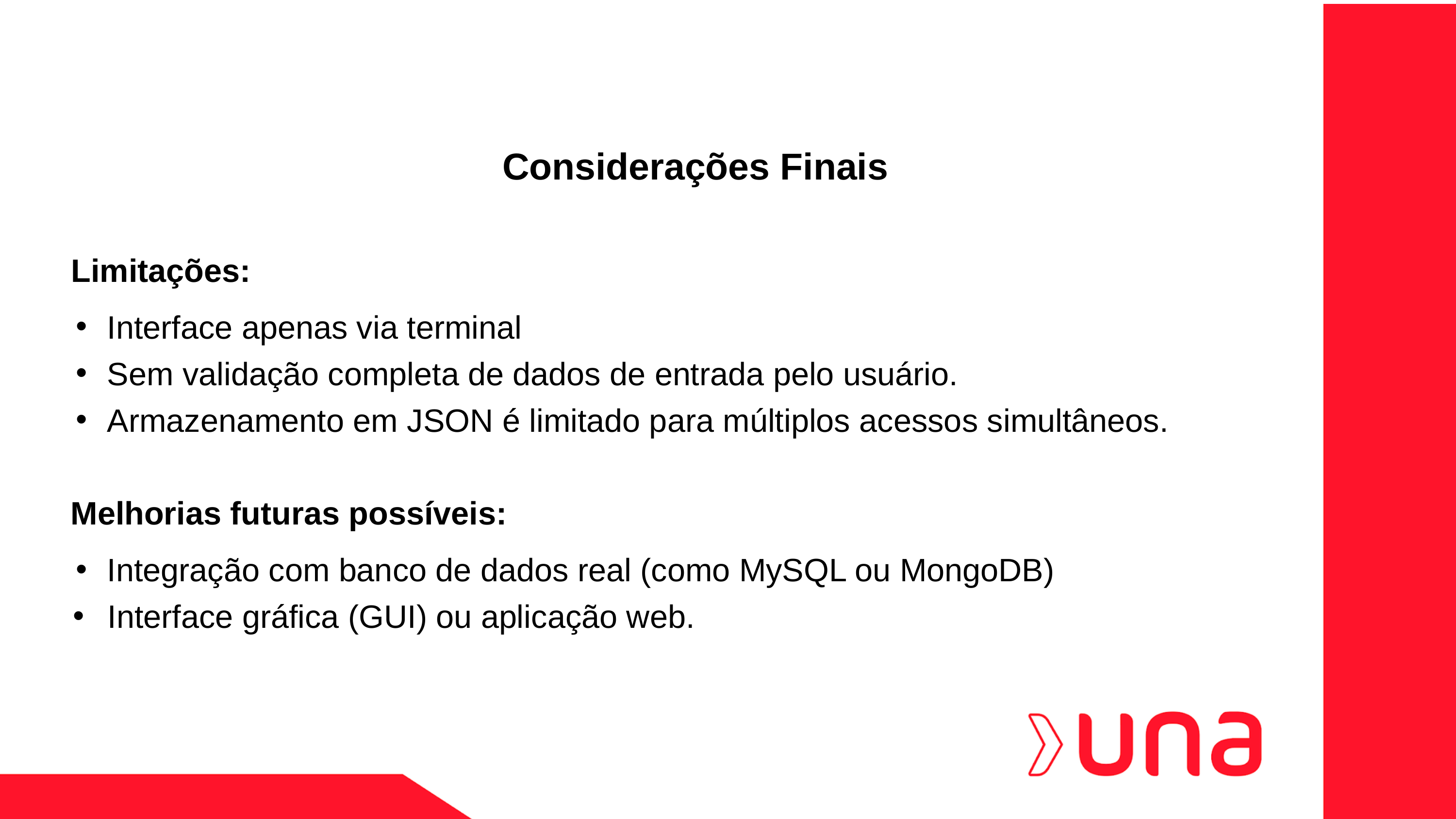

Considerações Finais

Limitações:
Interface apenas via terminal
Sem validação completa de dados de entrada pelo usuário.
Armazenamento em JSON é limitado para múltiplos acessos simultâneos.

    Melhorias futuras possíveis:
Integração com banco de dados real (como MySQL ou MongoDB)
Interface gráfica (GUI) ou aplicação web.